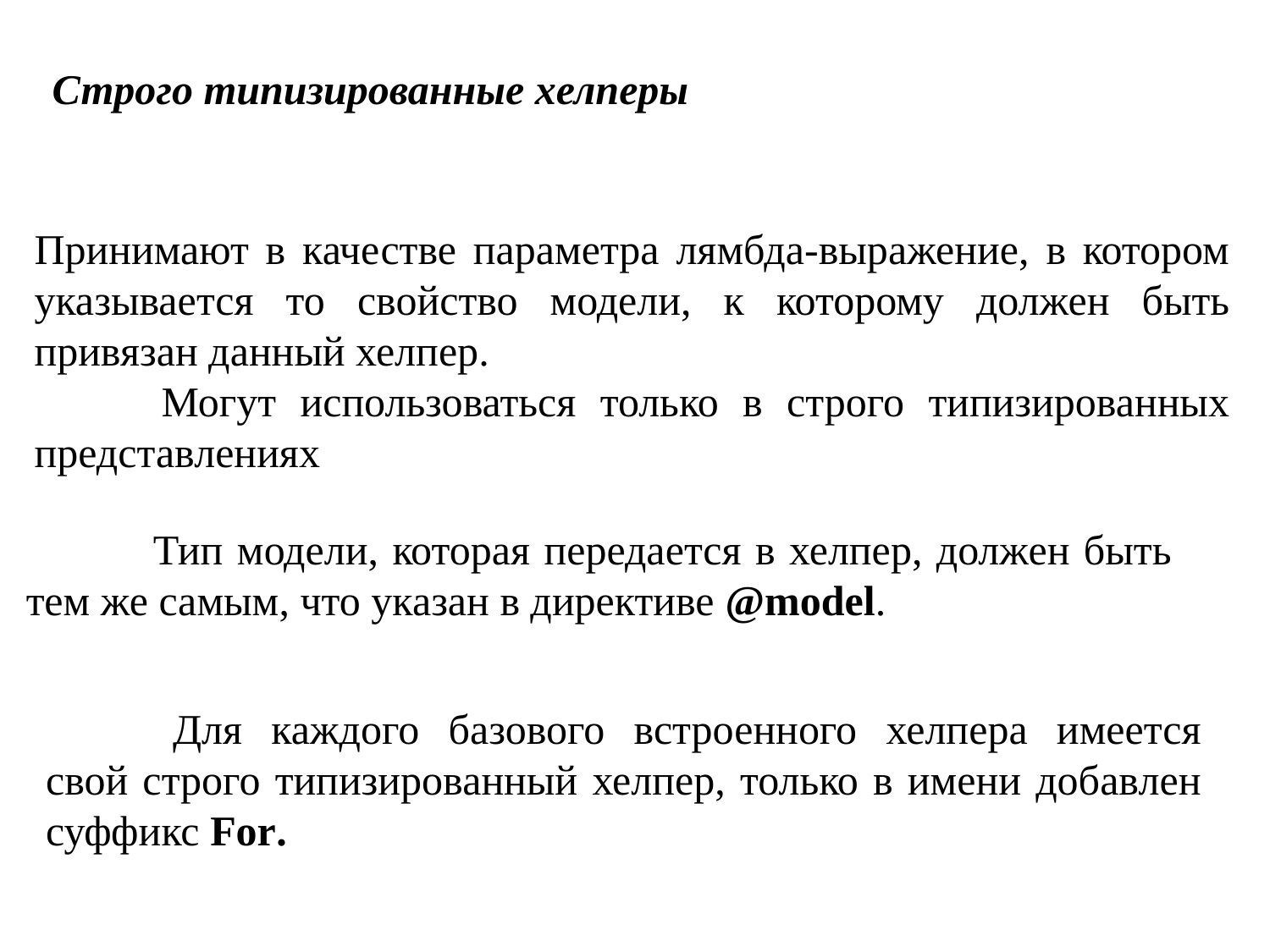

Строго типизированные хелперы

Принимают в качестве параметра лямбда-выражение, в котором указывается то свойство модели, к которому должен быть привязан данный хелпер.
	Могут использоваться только в строго типизированных представлениях
	Тип модели, которая передается в хелпер, должен быть тем же самым, что указан в директиве @model.
	Для каждого базового встроенного хелпера имеется свой строго типизированный хелпер, только в имени добавлен суффикс For.